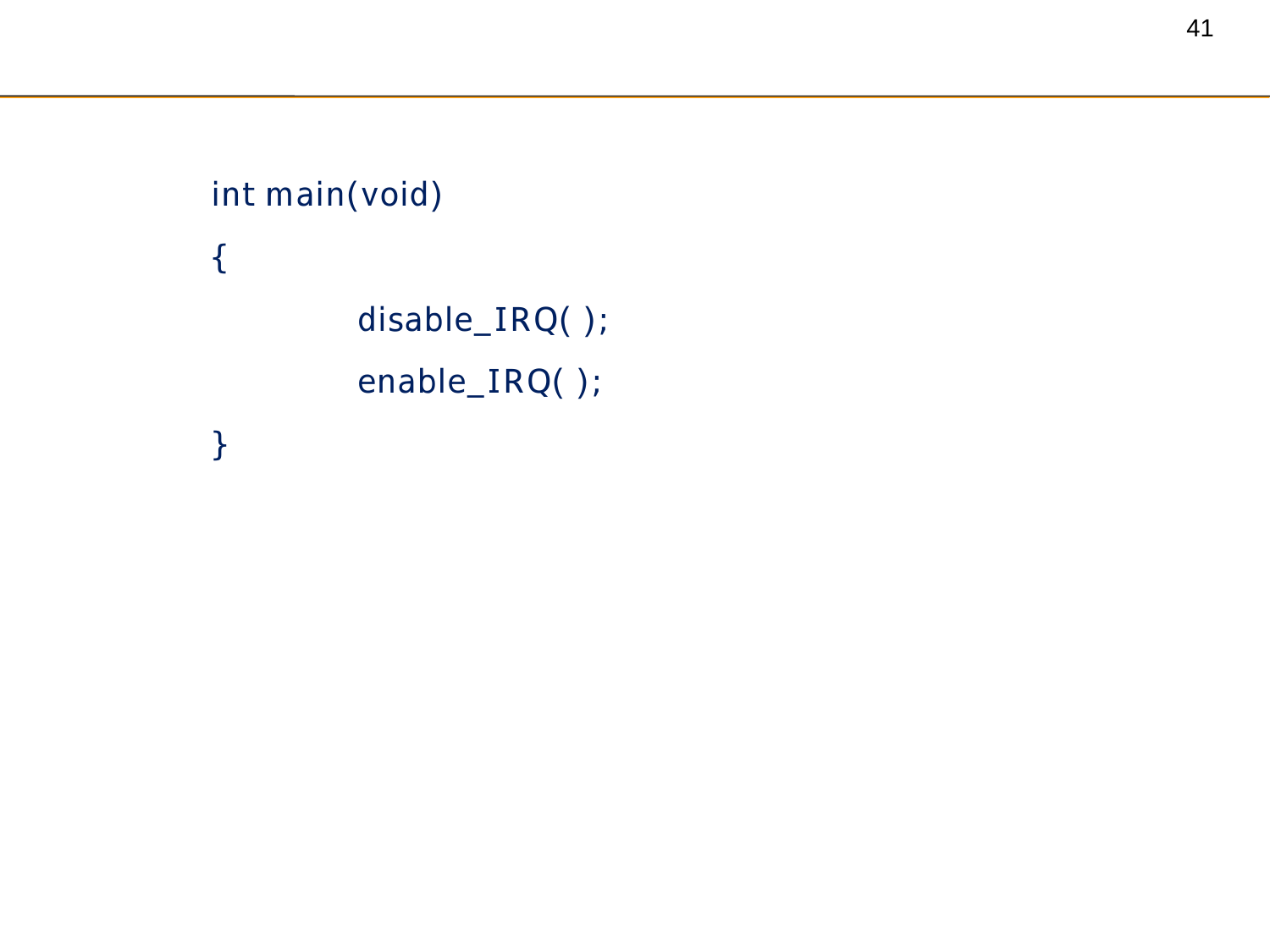

int main(void)
{
	  disable_IRQ( );
	  enable_IRQ( );
}